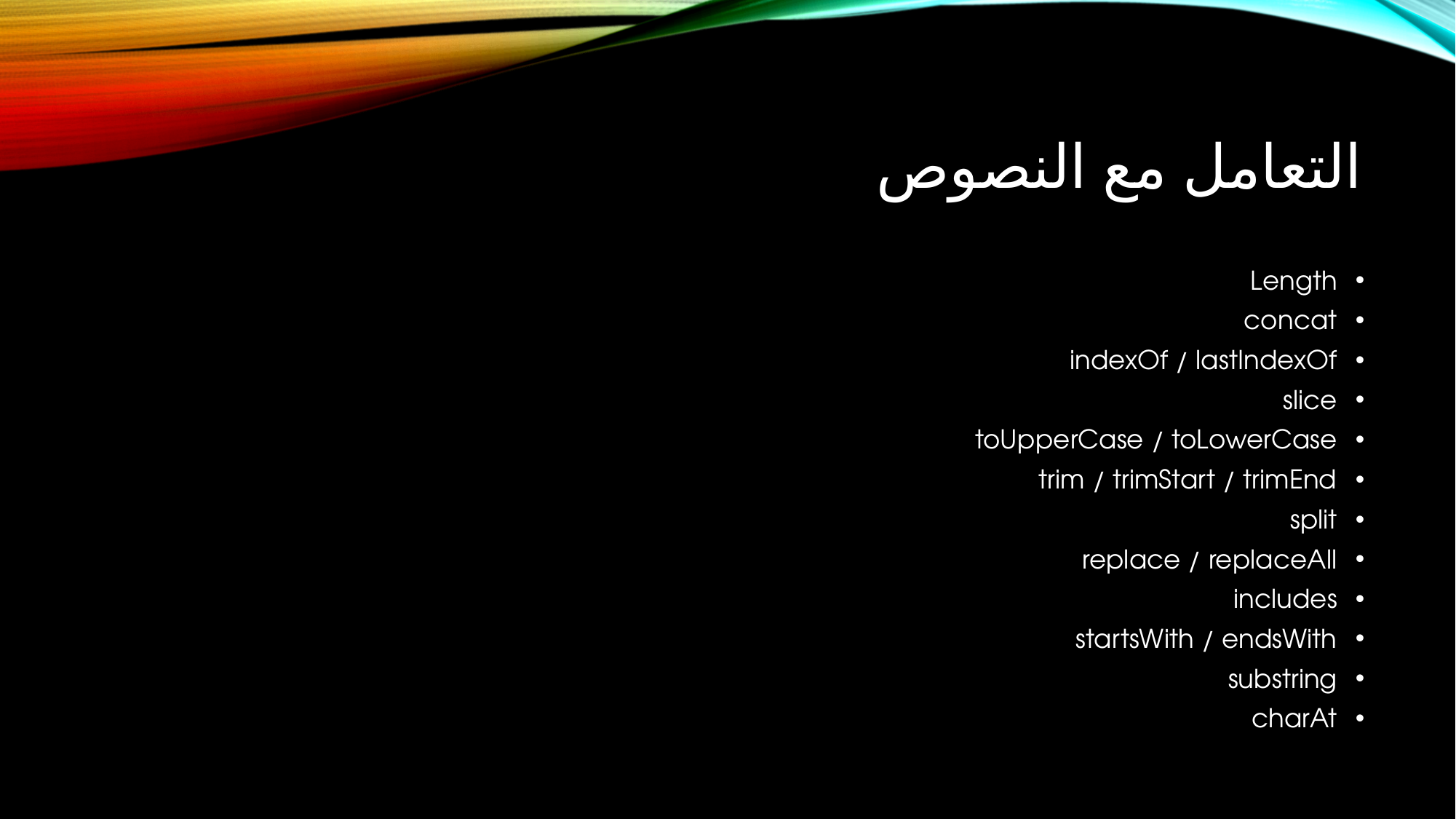

# التعامل مع النصوص
Length
concat
indexOf / lastIndexOf
slice
toUpperCase / toLowerCase
trim / trimStart / trimEnd
split
replace / replaceAll
includes
startsWith / endsWith
substring
charAt